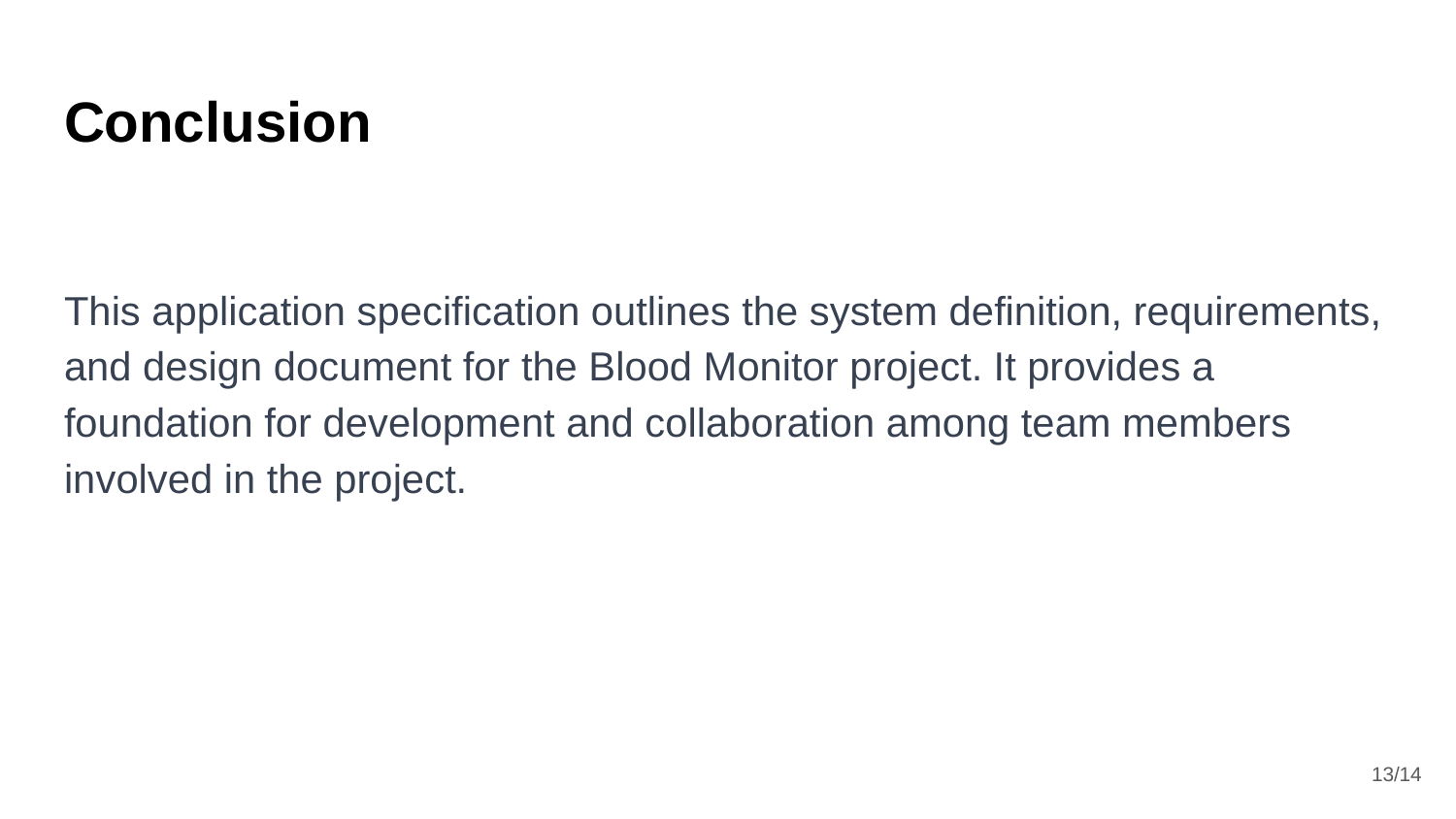

# Conclusion
This application specification outlines the system definition, requirements, and design document for the Blood Monitor project. It provides a foundation for development and collaboration among team members involved in the project.
13/14